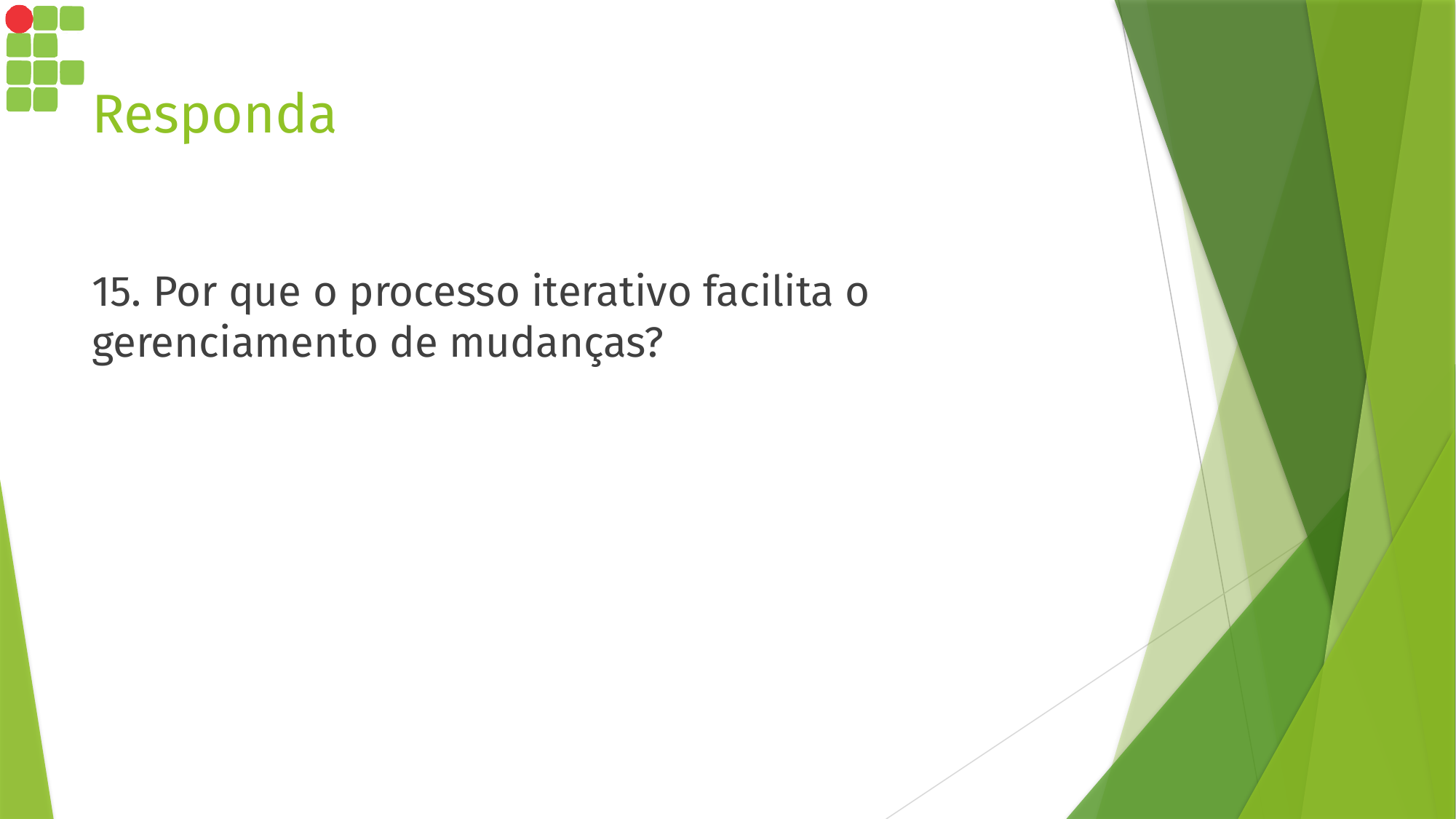

# Responda
15. Por que o processo iterativo facilita o gerenciamento de mudanças?